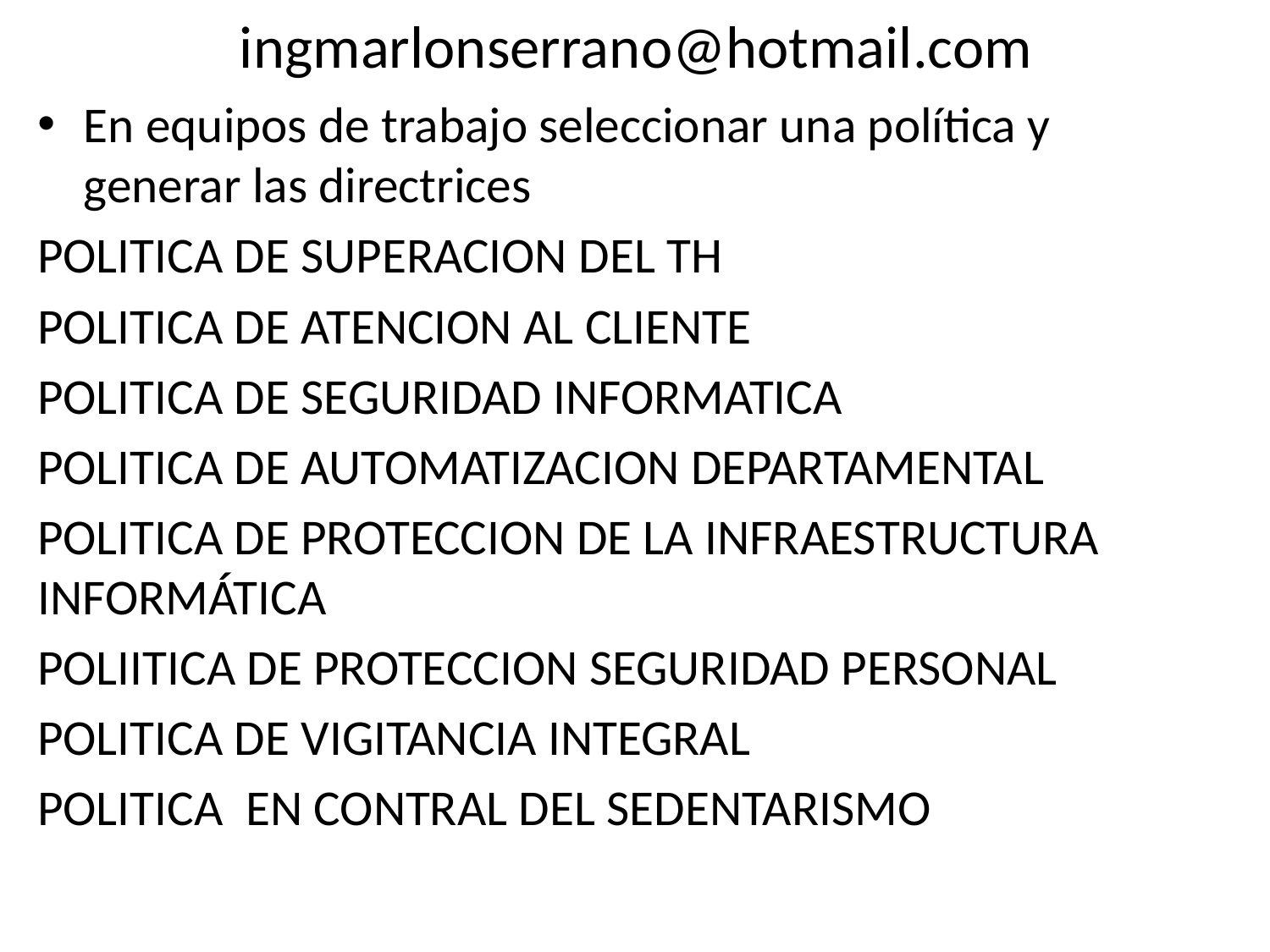

# ingmarlonserrano@hotmail.com
En equipos de trabajo seleccionar una política y generar las directrices
POLITICA DE SUPERACION DEL TH
POLITICA DE ATENCION AL CLIENTE
POLITICA DE SEGURIDAD INFORMATICA
POLITICA DE AUTOMATIZACION DEPARTAMENTAL
POLITICA DE PROTECCION DE LA INFRAESTRUCTURA INFORMÁTICA
POLIITICA DE PROTECCION SEGURIDAD PERSONAL
POLITICA DE VIGITANCIA INTEGRAL
POLITICA  EN CONTRAL DEL SEDENTARISMO